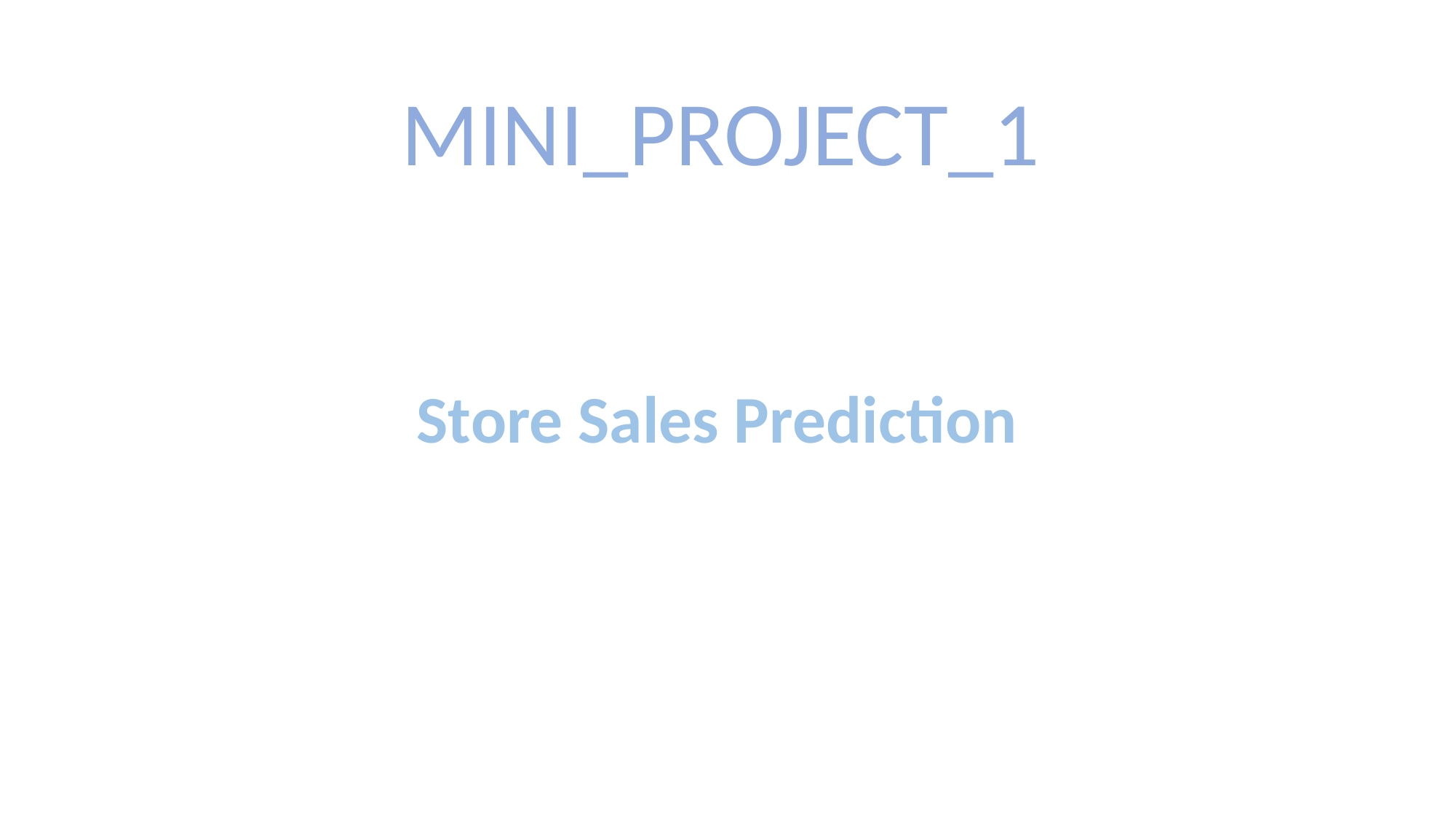

# MINI_PROJECT_1
| Store Sales Prediction |
| --- |